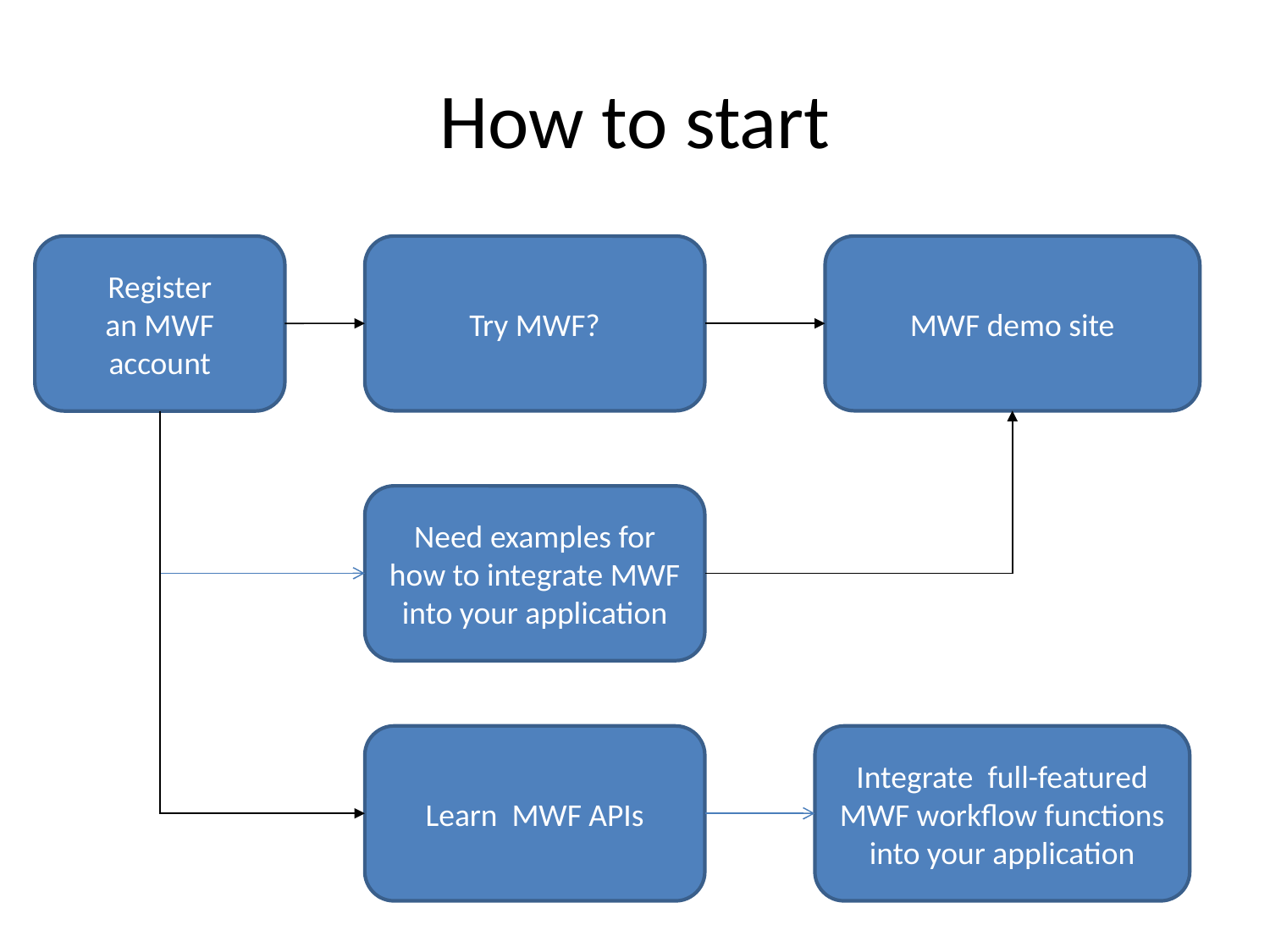

# How to start
Register
an MWF account
Try MWF?
MWF demo site
Need examples for how to integrate MWF into your application
Learn  MWF APIs
Integrate  full-featured MWF workflow functions into your application